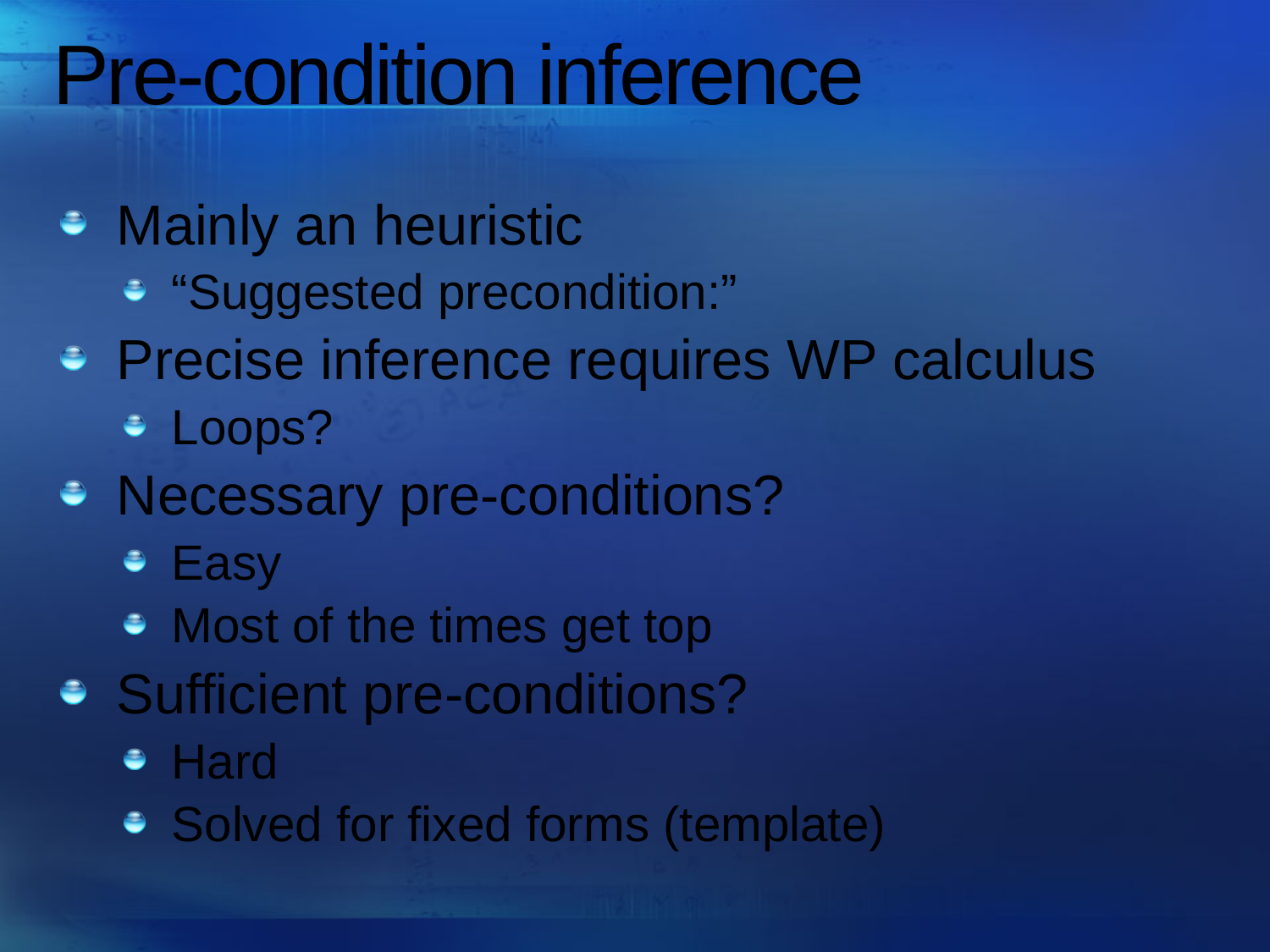

# Pre-condition inference
Mainly an heuristic
“Suggested precondition:”
Precise inference requires WP calculus
Loops?
Necessary pre-conditions?
Easy
Most of the times get top
Sufficient pre-conditions?
Hard
Solved for fixed forms (template)